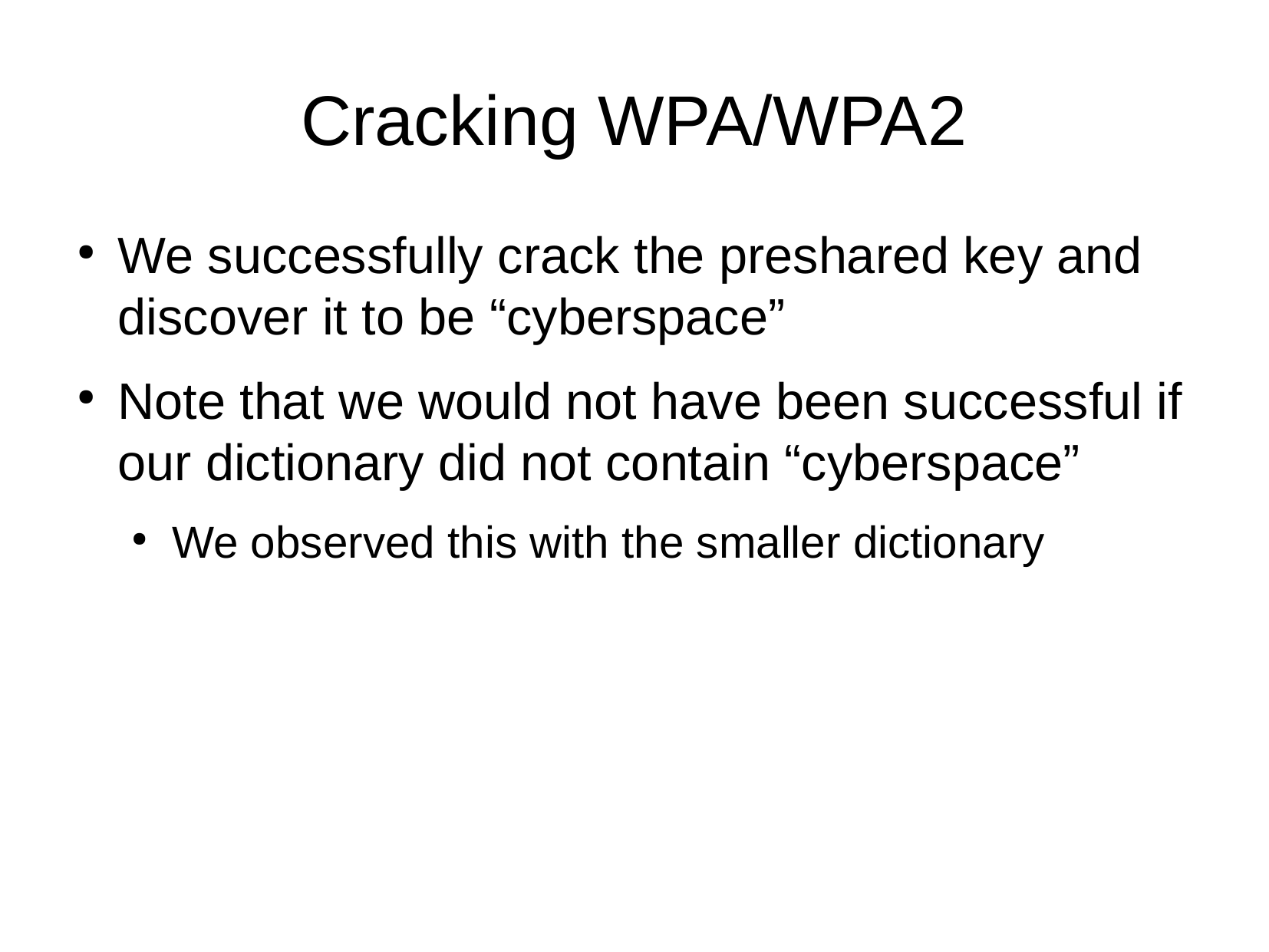

Cracking WPA/WPA2
We successfully crack the preshared key and discover it to be “cyberspace”
Note that we would not have been successful if our dictionary did not contain “cyberspace”
We observed this with the smaller dictionary